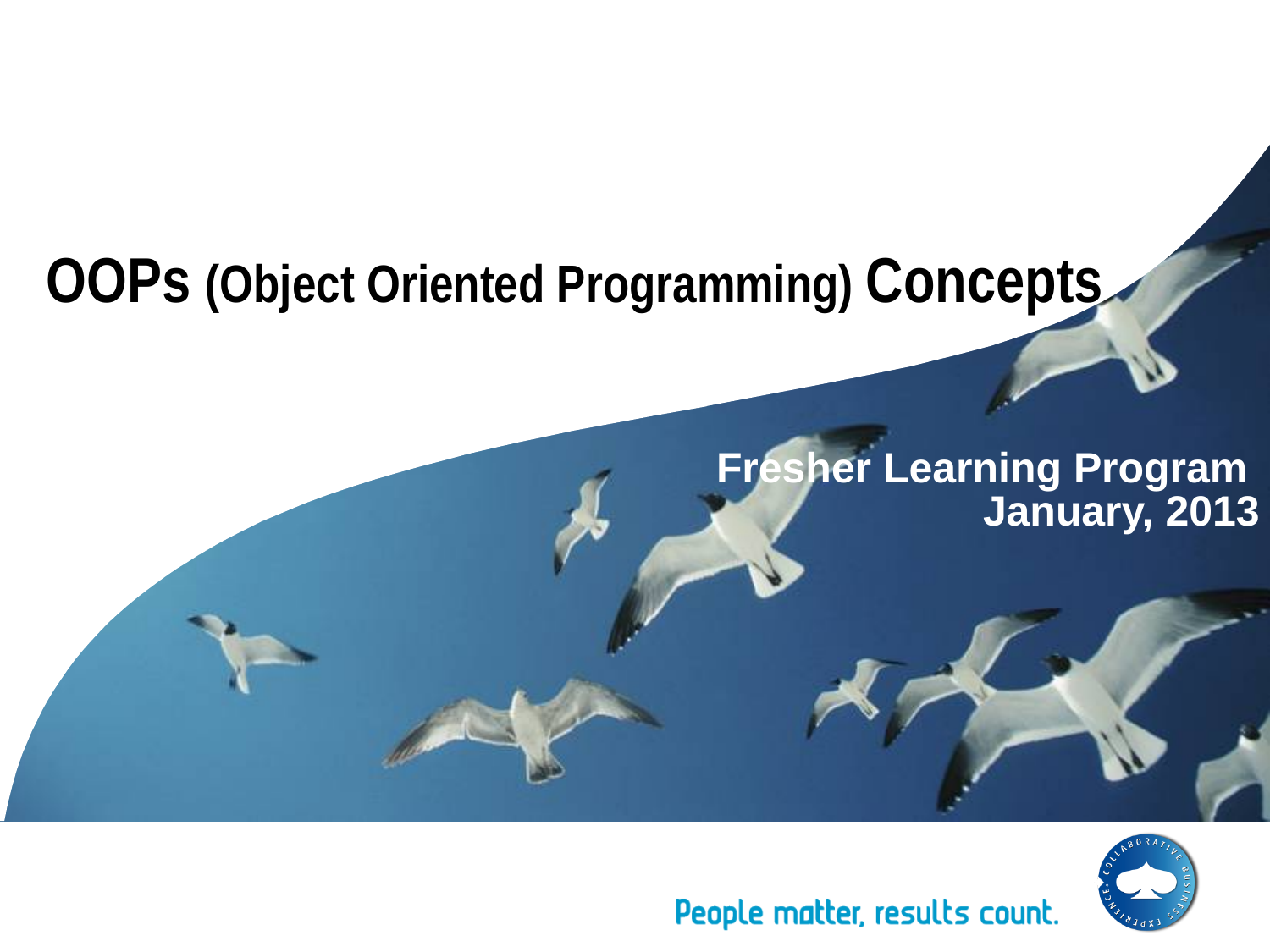

OOPs (Object Oriented Programming) Concepts
Fresher Learning Program
January, 2013